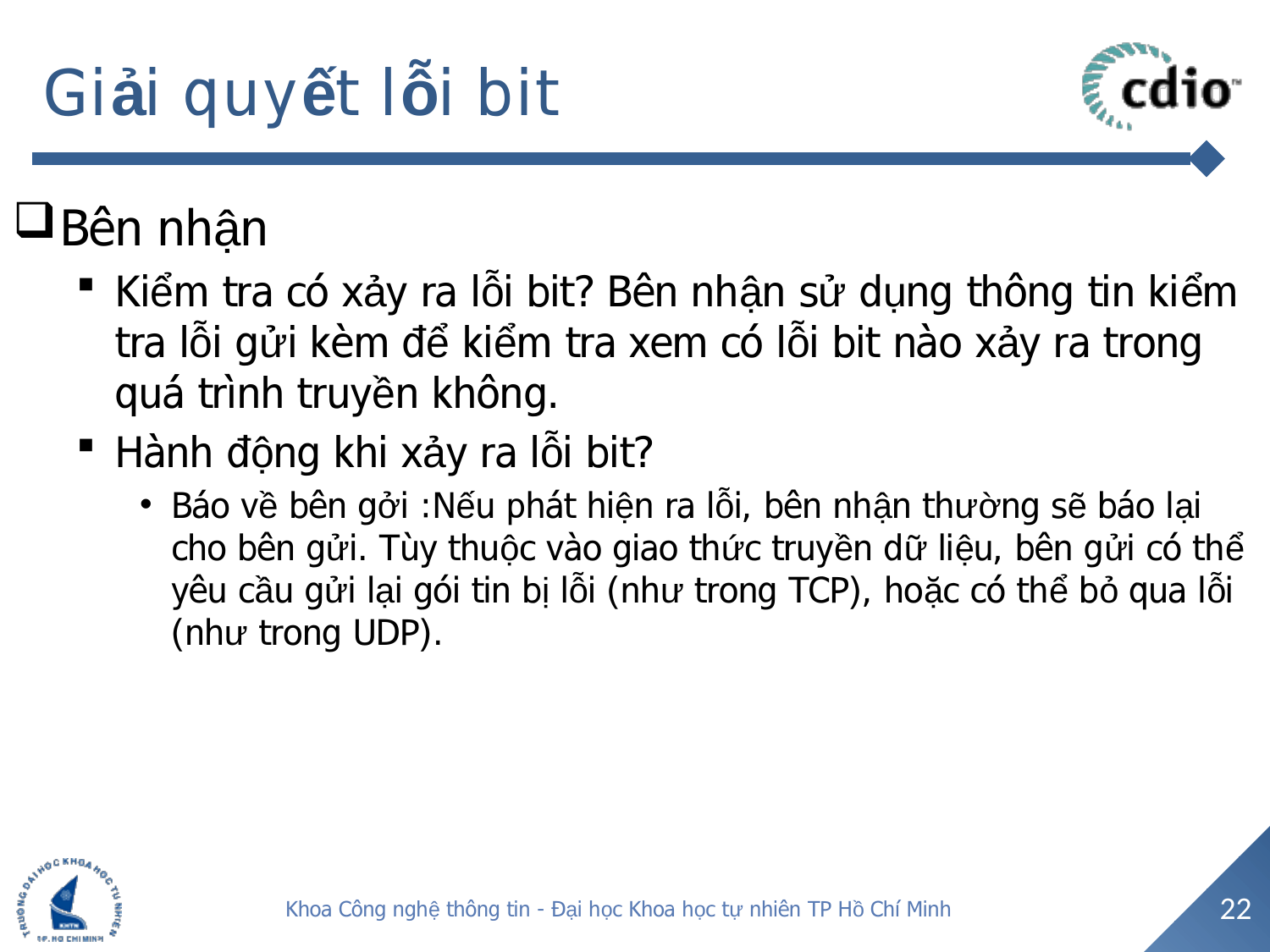

# Giải quyết lỗi bit
Bên nhận
Kiểm tra có xảy ra lỗi bit? Bên nhận sử dụng thông tin kiểm tra lỗi gửi kèm để kiểm tra xem có lỗi bit nào xảy ra trong quá trình truyền không.
Hành động khi xảy ra lỗi bit?
Báo về bên gởi :Nếu phát hiện ra lỗi, bên nhận thường sẽ báo lại cho bên gửi. Tùy thuộc vào giao thức truyền dữ liệu, bên gửi có thể yêu cầu gửi lại gói tin bị lỗi (như trong TCP), hoặc có thể bỏ qua lỗi (như trong UDP).
22
Khoa Công nghệ thông tin - Đại học Khoa học tự nhiên TP Hồ Chí Minh